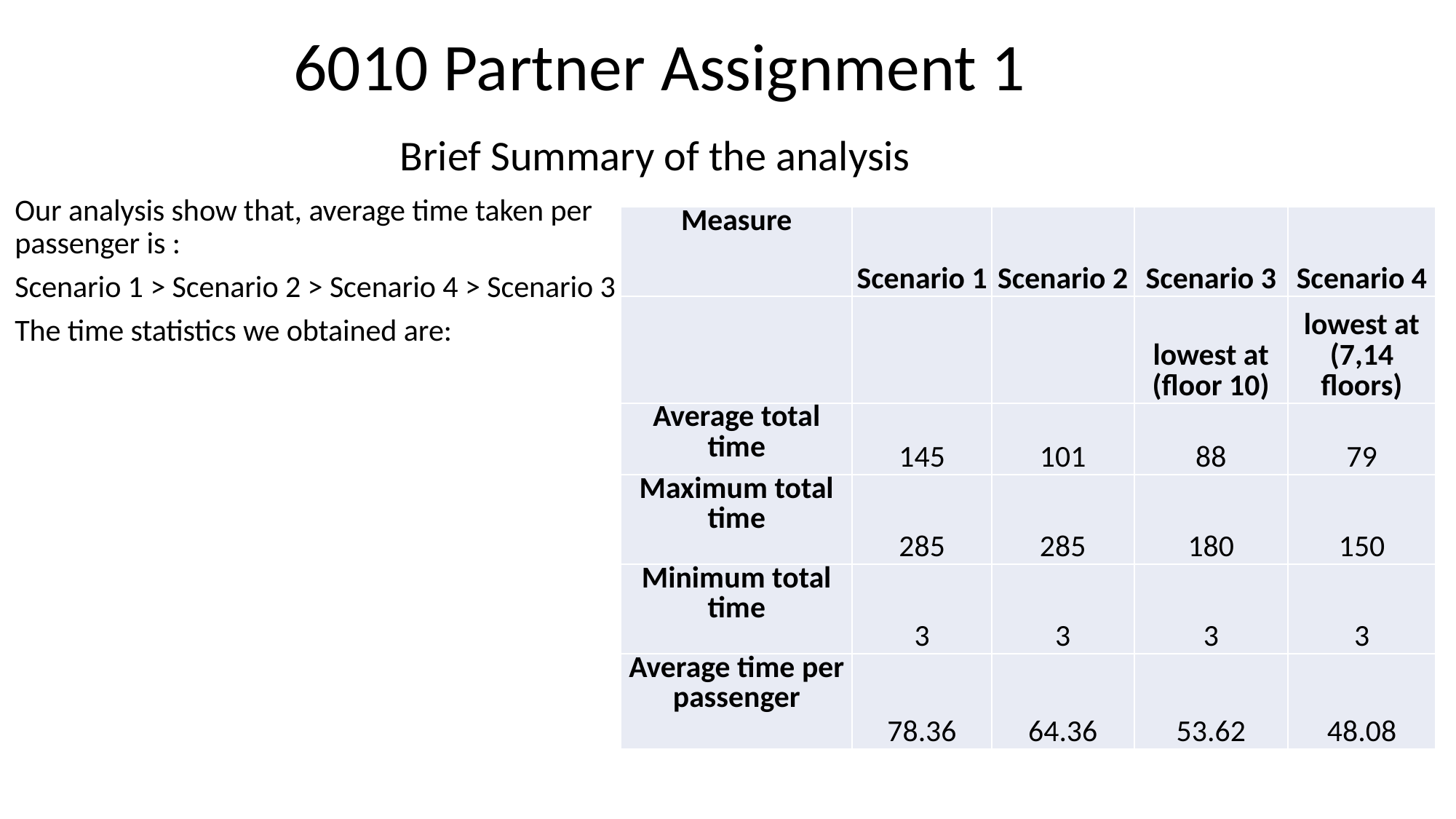

# 6010 Partner Assignment 1
Brief Summary of the analysis
Our analysis show that, average time taken per passenger is :
Scenario 1 > Scenario 2 > Scenario 4 > Scenario 3
The time statistics we obtained are:

| Measure | Scenario 1 | Scenario 2 | Scenario 3 | Scenario 4 |
| --- | --- | --- | --- | --- |
|  |  |  | lowest at (floor 10) | lowest at (7,14 floors) |
| Average total time | 145 | 101 | 88 | 79 |
| Maximum total time | 285 | 285 | 180 | 150 |
| Minimum total time | 3 | 3 | 3 | 3 |
| Average time per passenger | 78.36 | 64.36 | 53.62 | 48.08 |